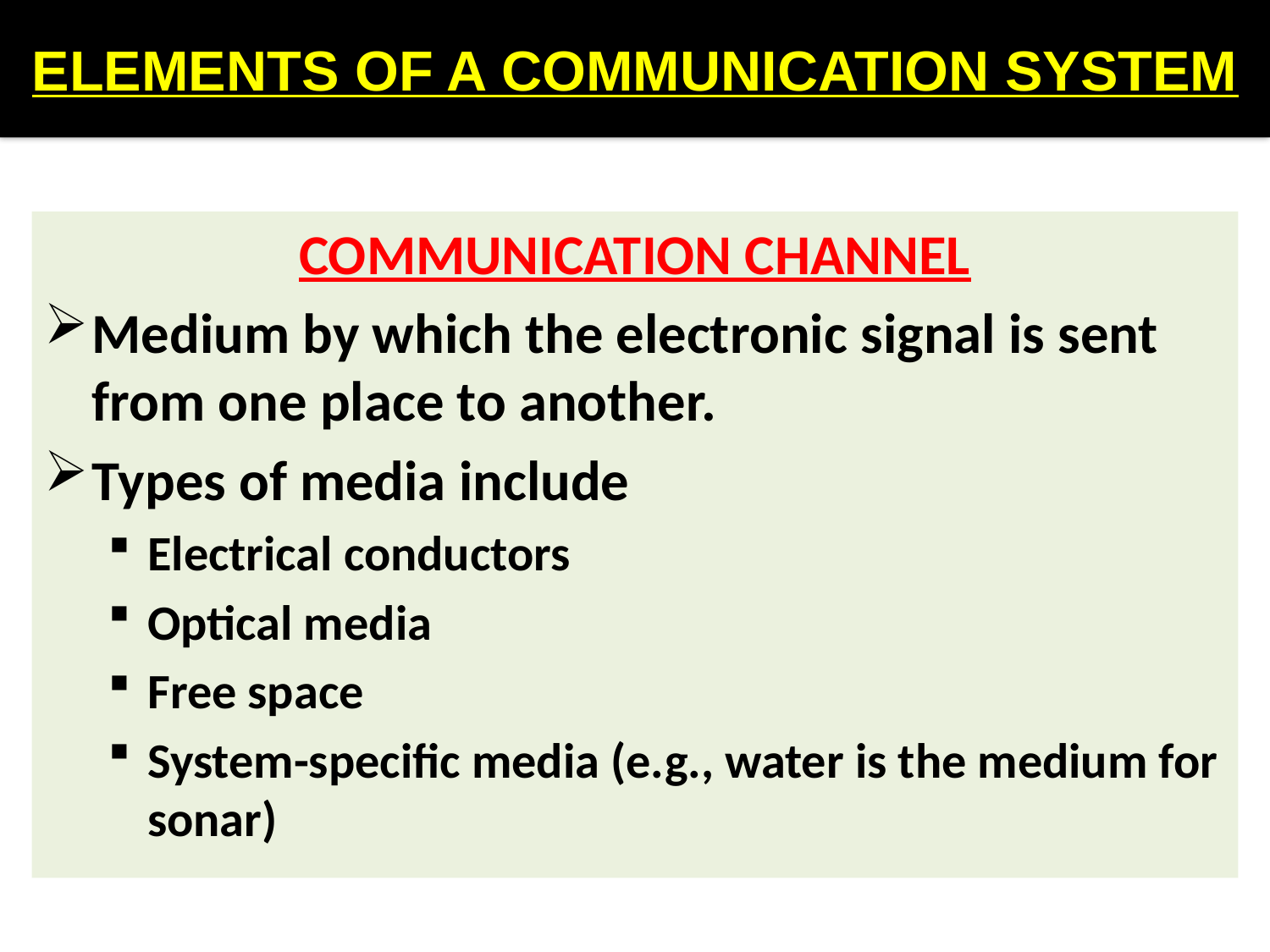

# ELEMENTS OF A COMMUNICATION SYSTEM
COMMUNICATION CHANNEL
Medium by which the electronic signal is sent from one place to another.
Types of media include
Electrical conductors
Optical media
Free space
System-specific media (e.g., water is the medium for sonar)